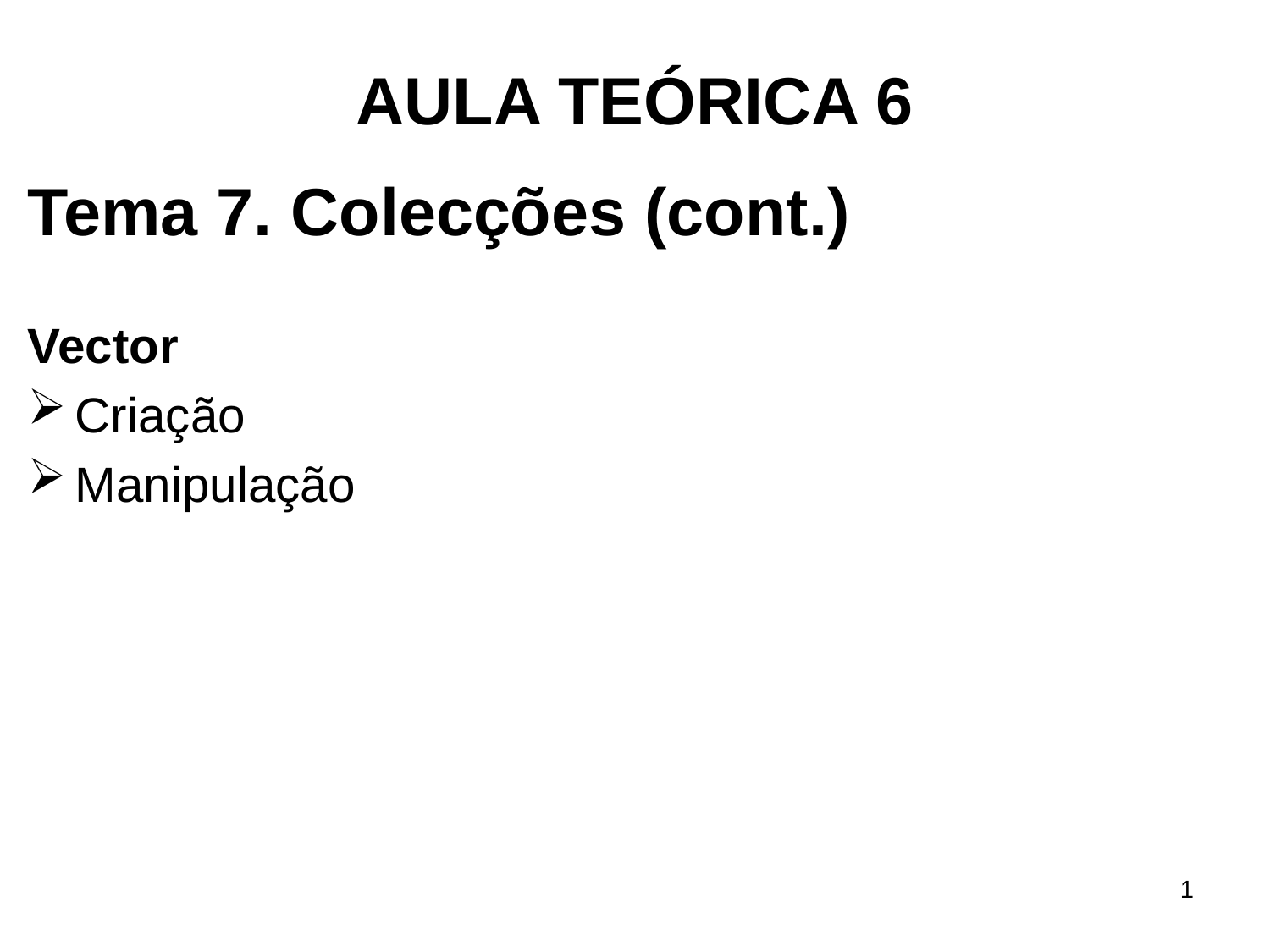

AULA TEÓRICA 6

Tema 7. Colecções (cont.)

Vector
Criação
Manipulação

1